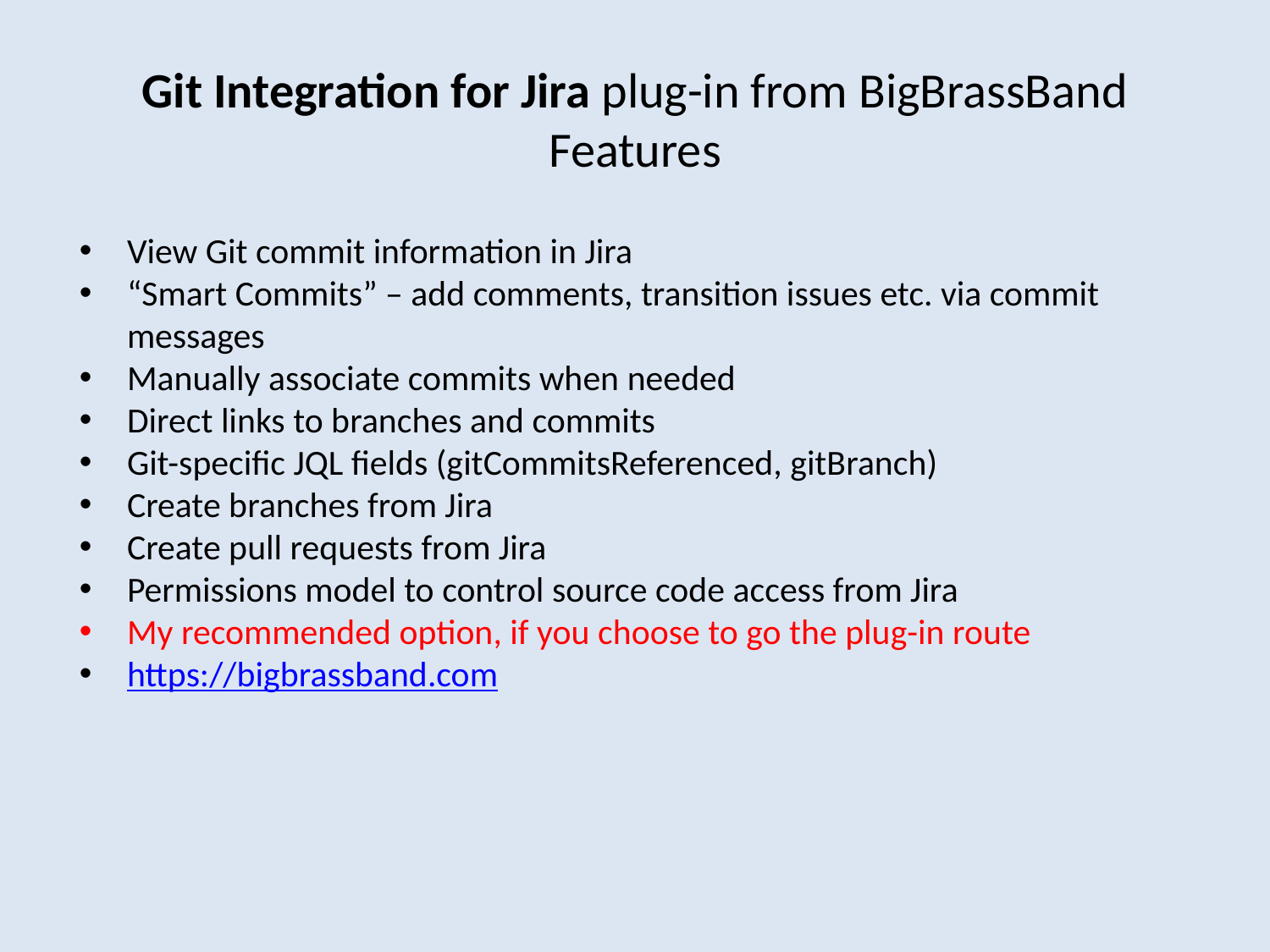

# Git Integration for Jira plug-in from BigBrassBand Features
View Git commit information in Jira
“Smart Commits” – add comments, transition issues etc. via commit messages
Manually associate commits when needed
Direct links to branches and commits
Git-specific JQL fields (gitCommitsReferenced, gitBranch)
Create branches from Jira
Create pull requests from Jira
Permissions model to control source code access from Jira
My recommended option, if you choose to go the plug-in route
https://bigbrassband.com